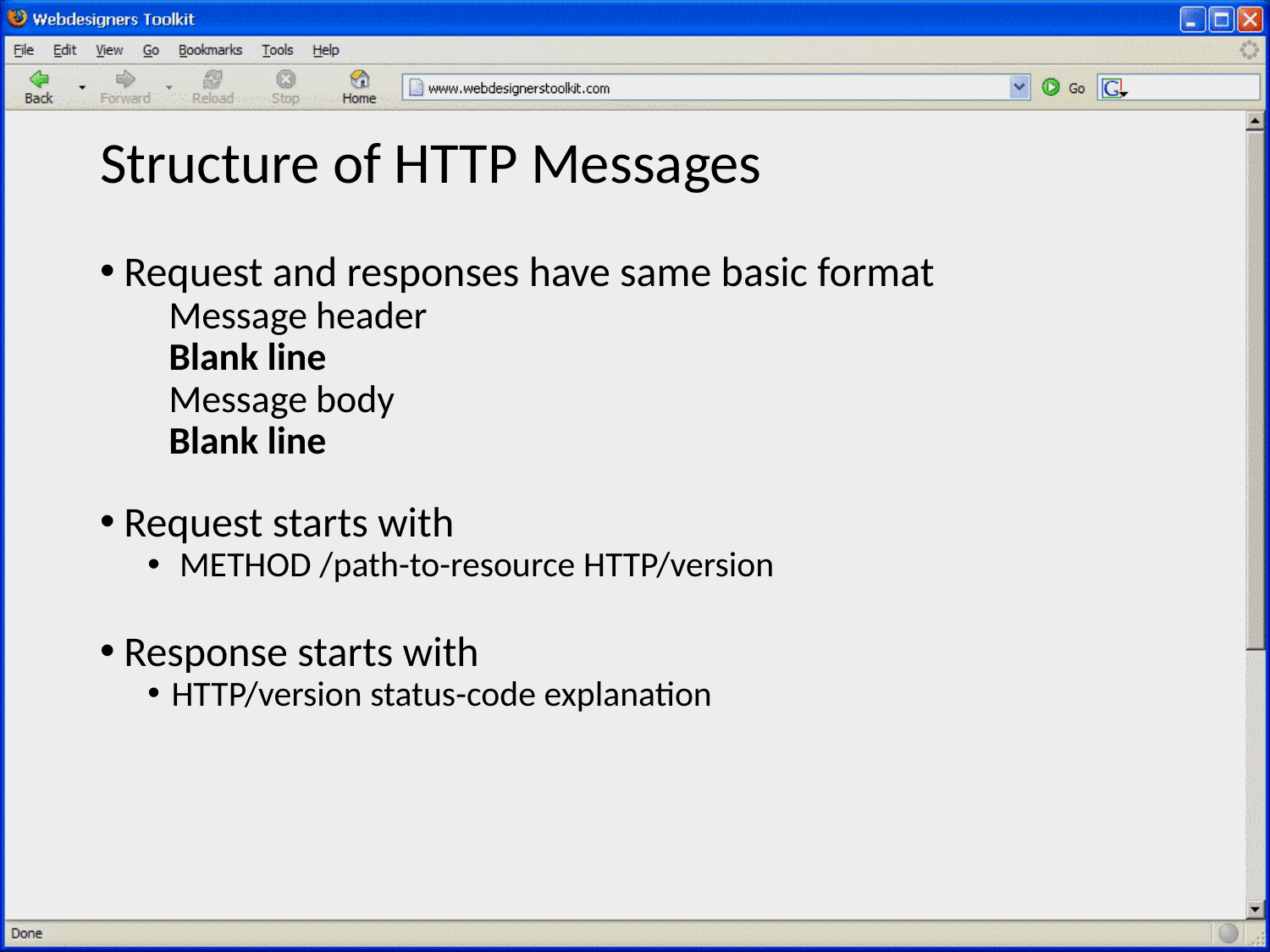

# Structure of HTTP Messages
Request and responses have same basic format
Message header
Blank line
Message body
Blank line

Request starts with
 METHOD /path-to-resource HTTP/version

Response starts with
HTTP/version status-code explanation